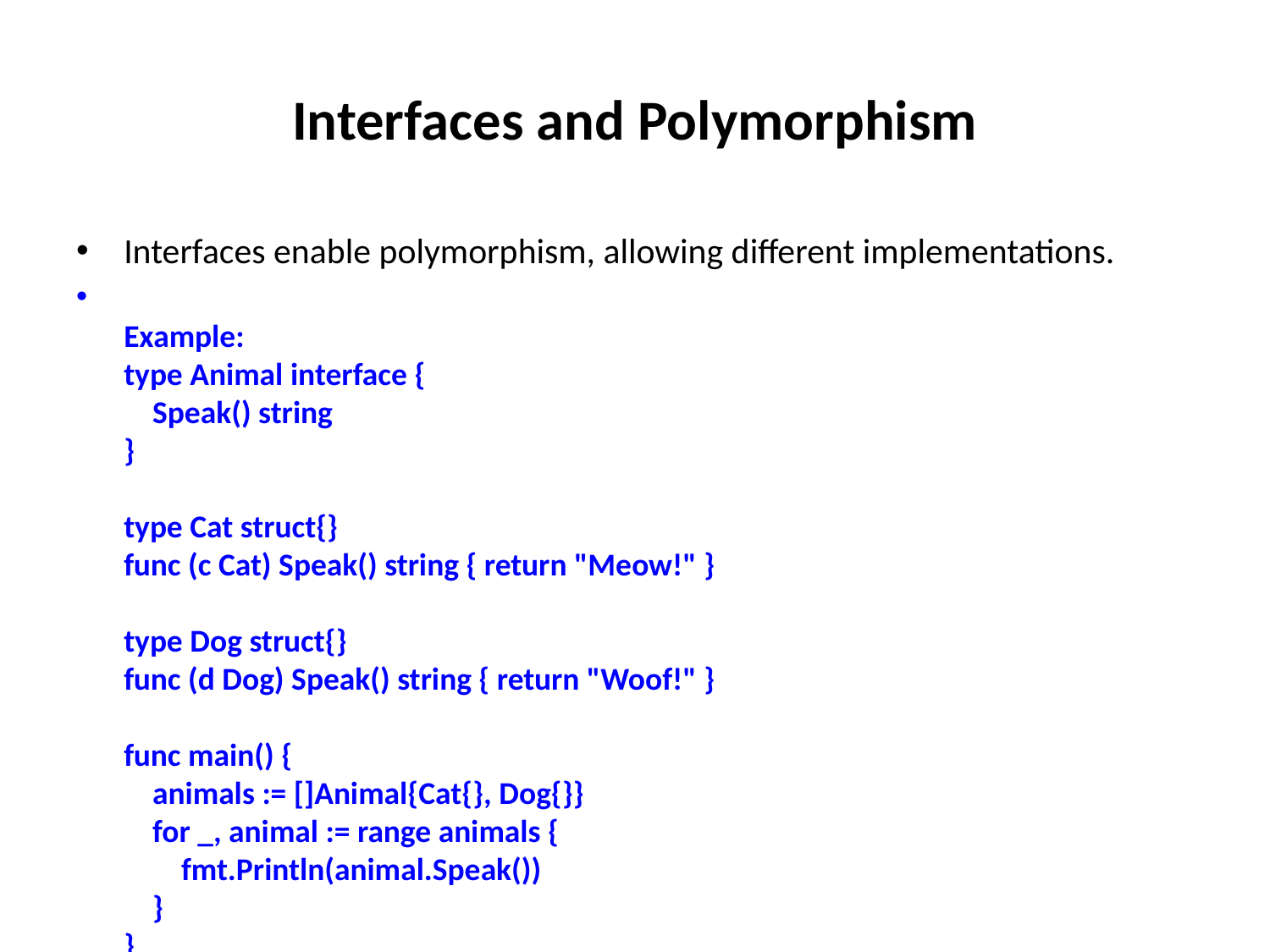

# Interfaces and Polymorphism
Interfaces enable polymorphism, allowing different implementations.
Example:
type Animal interface {
    Speak() string
}
type Cat struct{}
func (c Cat) Speak() string { return "Meow!" }
type Dog struct{}
func (d Dog) Speak() string { return "Woof!" }
func main() {
    animals := []Animal{Cat{}, Dog{}}
    for _, animal := range animals {
        fmt.Println(animal.Speak())
    }
}